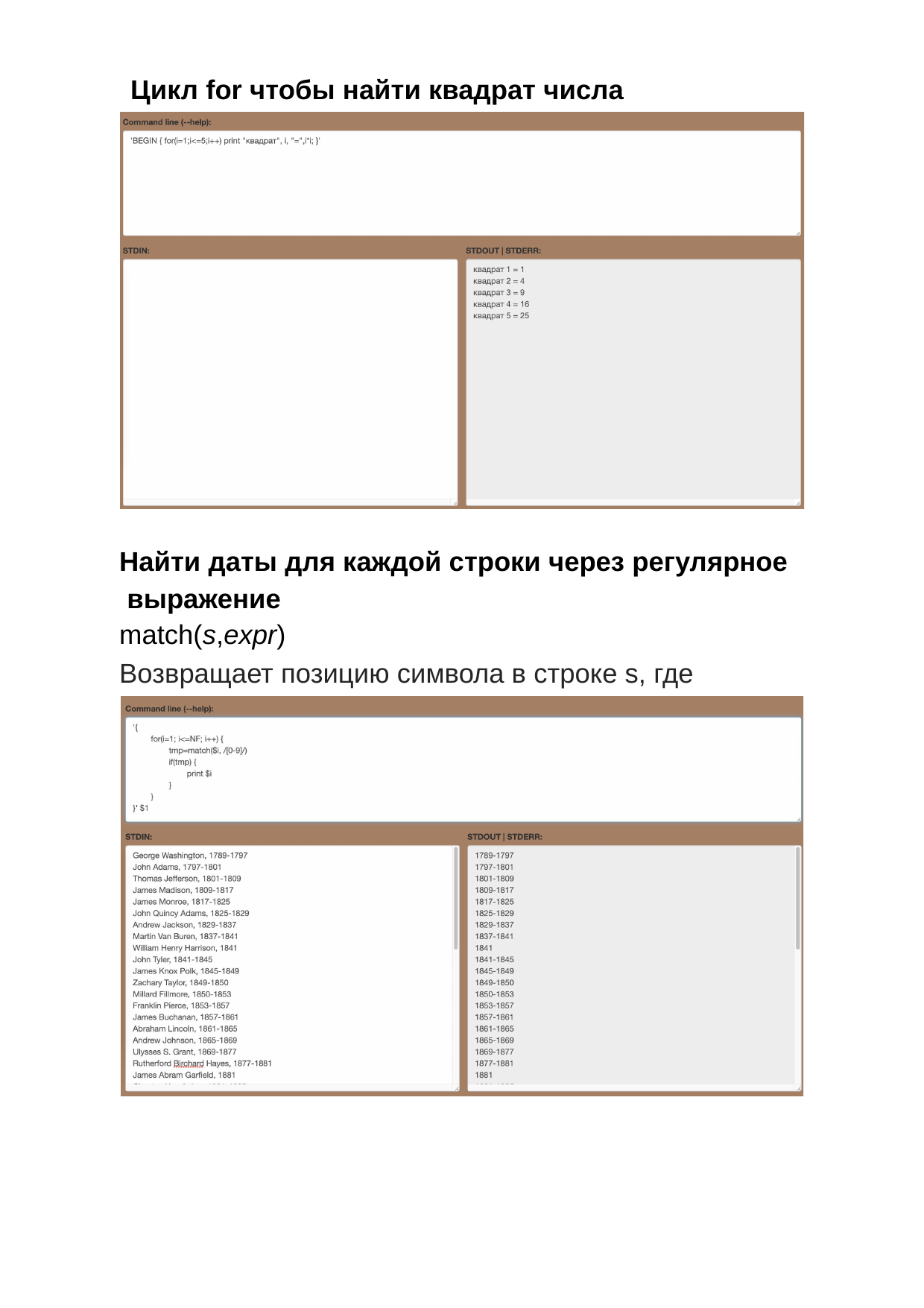

Цикл for чтобы найти квадрат числа

Найти даты для каждой строки через регулярное  выражение
match(s,expr)
Возвращает позицию символа в строке s, где  найдено совпадение с выражением